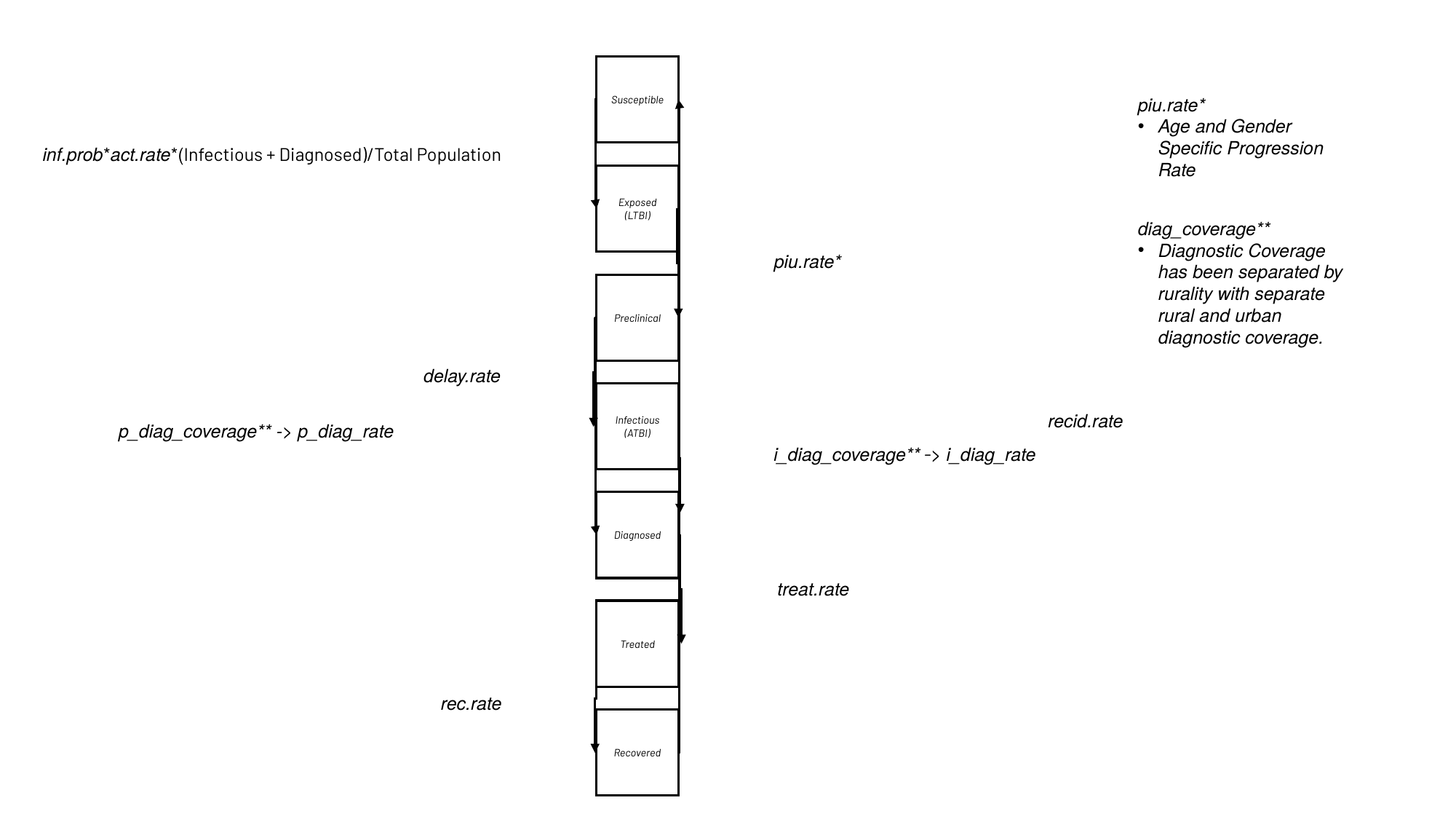

Susceptible
inf.prob*act.rate*(Infectious + Diagnosed)/Total Population
Exposed (LTBI)
piu.rate*
Preclinical
delay.rate
Infectious (ATBI)
recid.rate
p_diag_coverage** -> p_diag_rate

i_diag_coverage** -> i_diag_rate

Diagnosed
treat.rate
Treated
rec.rate
Recovered
piu.rate*
Age and Gender Specific Progression Rate
diag_coverage**
Diagnostic Coverage has been separated by rurality with separate rural and urban diagnostic coverage.